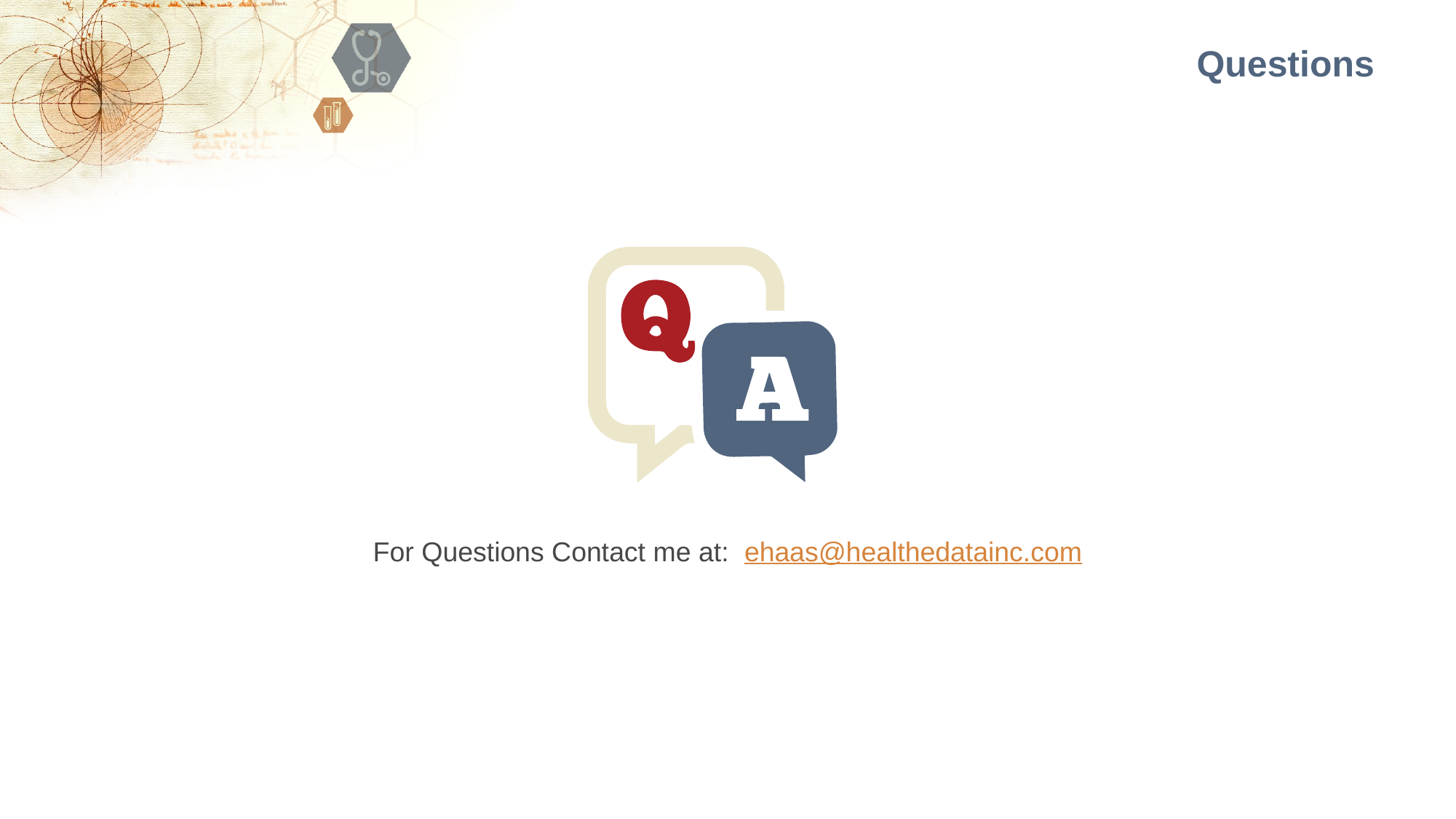

Questions

For Questions Contact me at:  ehaas@healthedatainc.com